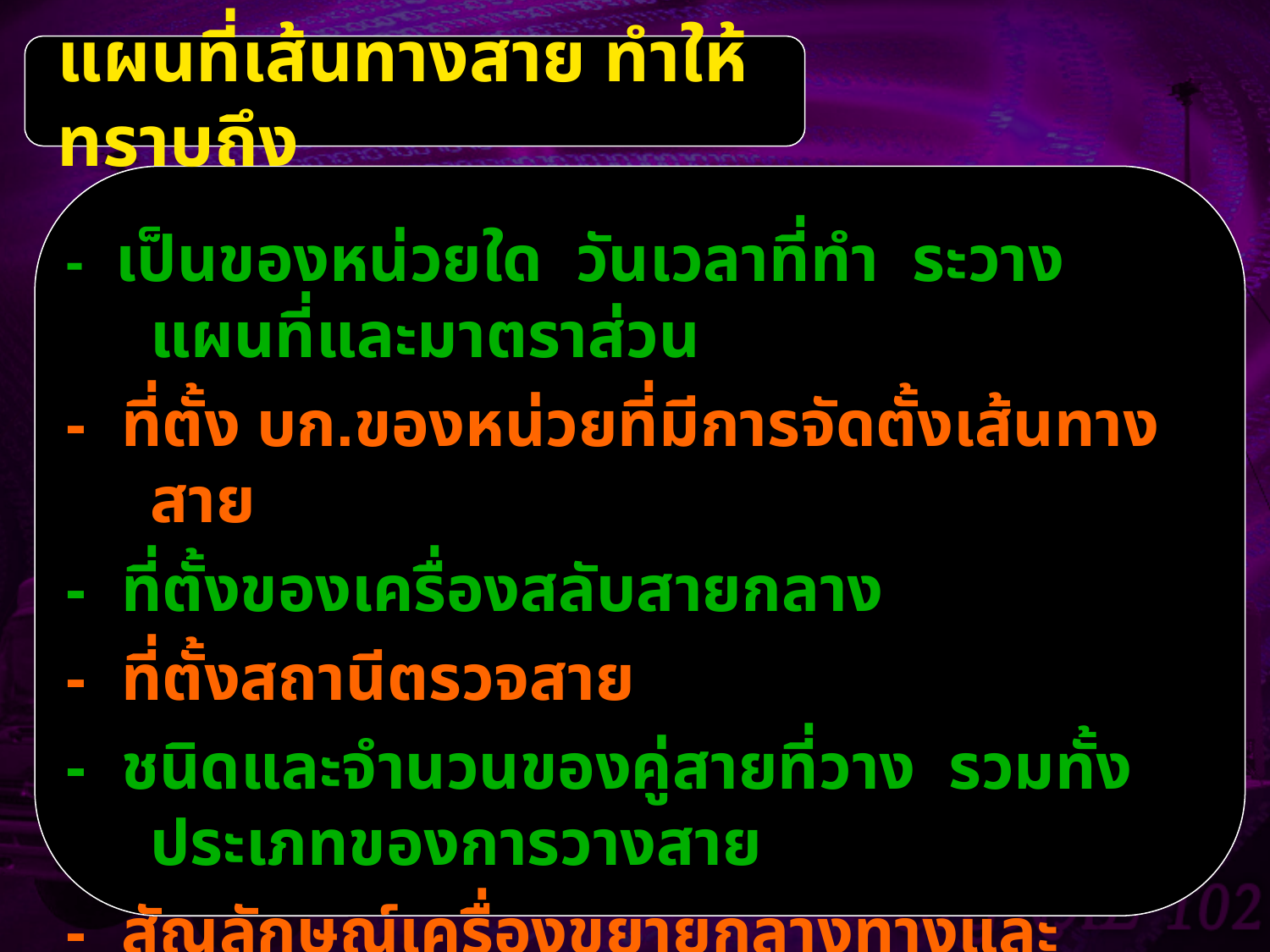

แผนที่เส้นทางสาย ทำให้ทราบถึง

-  เป็นของหน่วยใด  วันเวลาที่ทำ  ระวางแผนที่และมาตราส่วน
-  ที่ตั้ง บก.ของหน่วยที่มีการจัดตั้งเส้นทางสาย
-  ที่ตั้งของเครื่องสลับสายกลาง
-  ที่ตั้งสถานีตรวจสาย
-  ชนิดและจำนวนของคู่สายที่วาง  รวมทั้งประเภทของการวางสาย
-  สัญลักษณ์เครื่องขยายกลางทางและจำนวนเครื่องขยายกลางทางที่ใช้ในแต่ละเส้นทาง